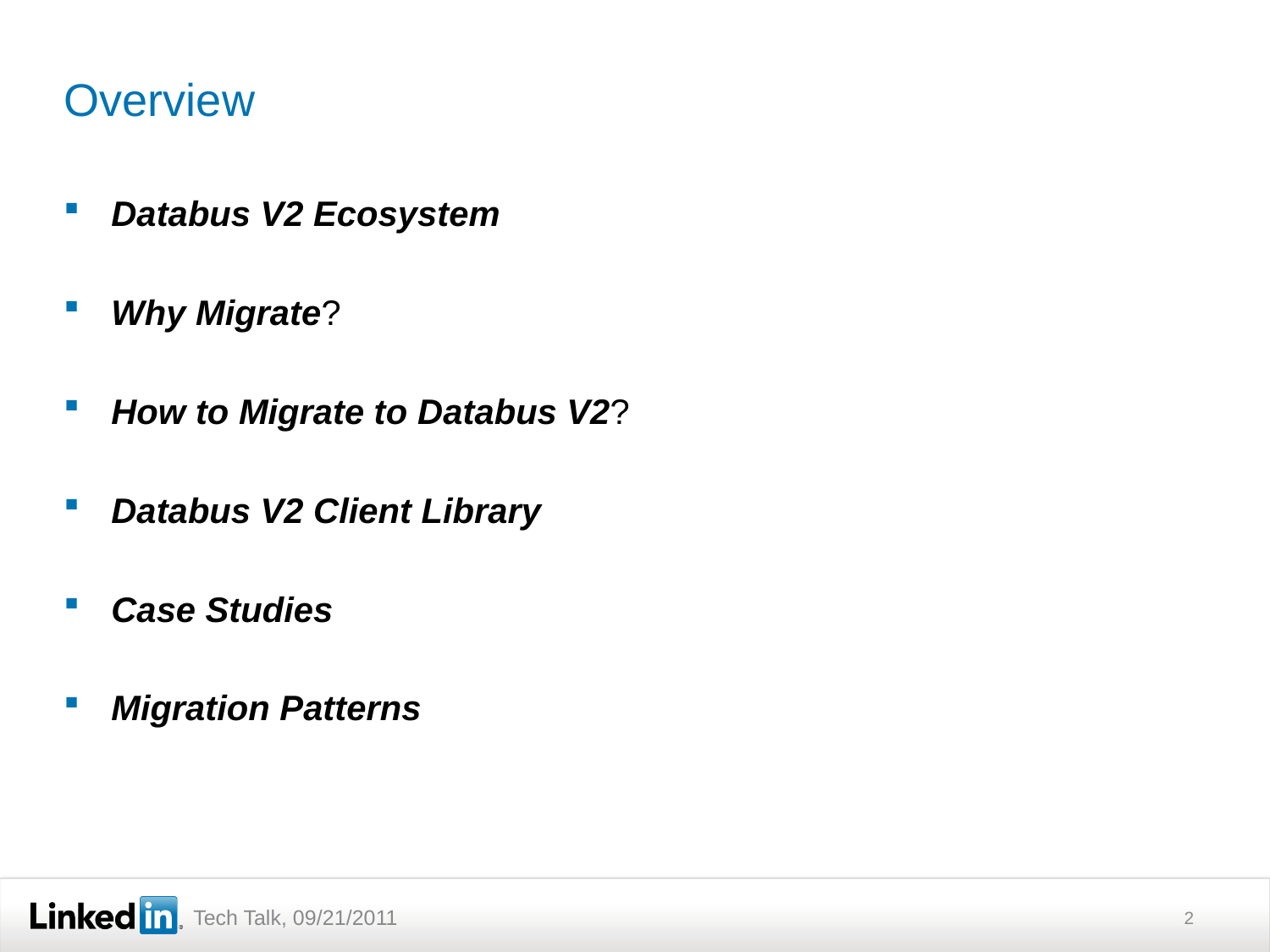

# Overview
Databus V2 Ecosystem

Why Migrate?

How to Migrate to Databus V2?

Databus V2 Client Library

Case Studies

Migration Patterns

2